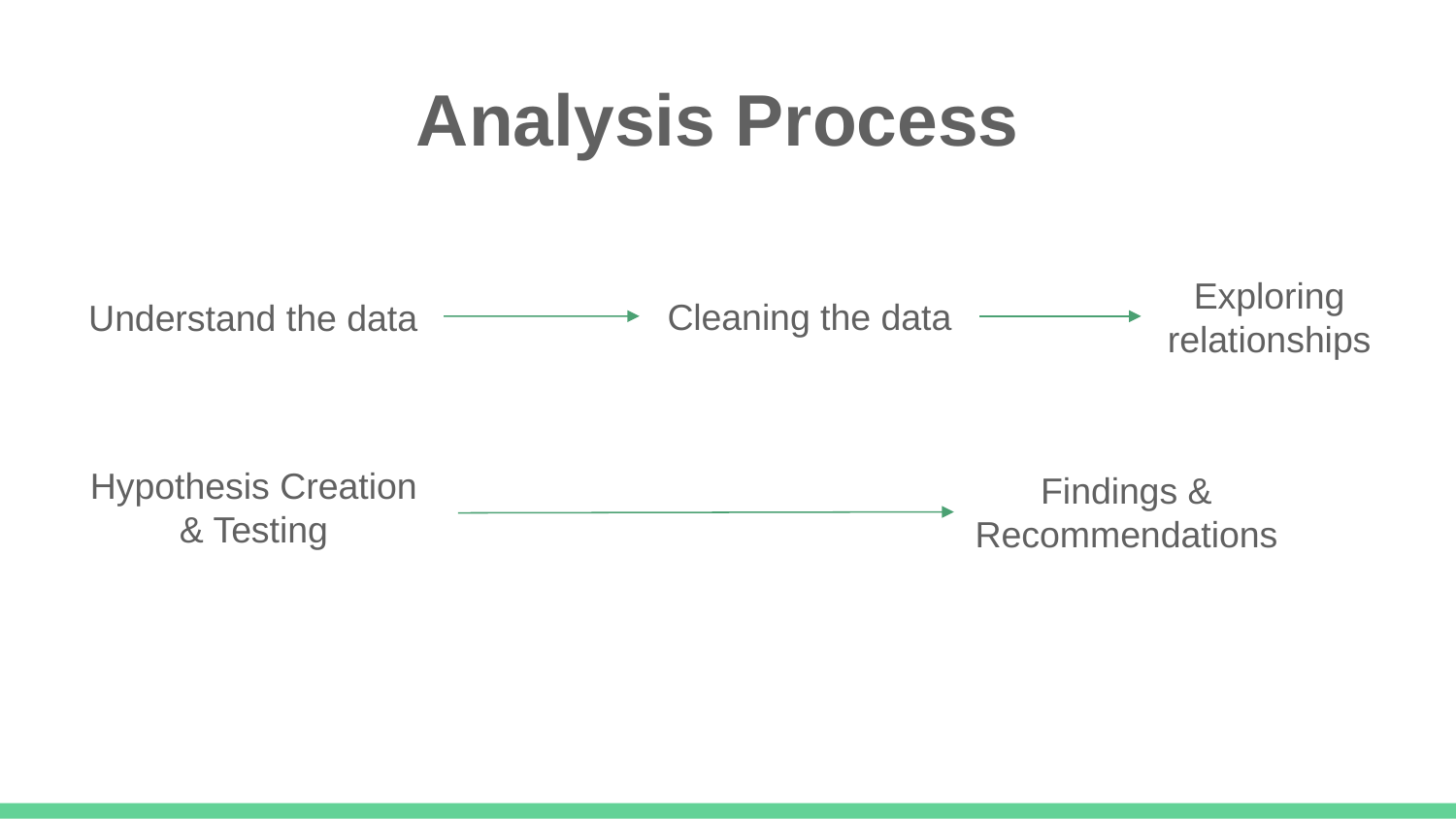

# Analysis Process
Exploring relationships
Understand the data
Cleaning the data
Hypothesis Creation & Testing
Findings & Recommendations